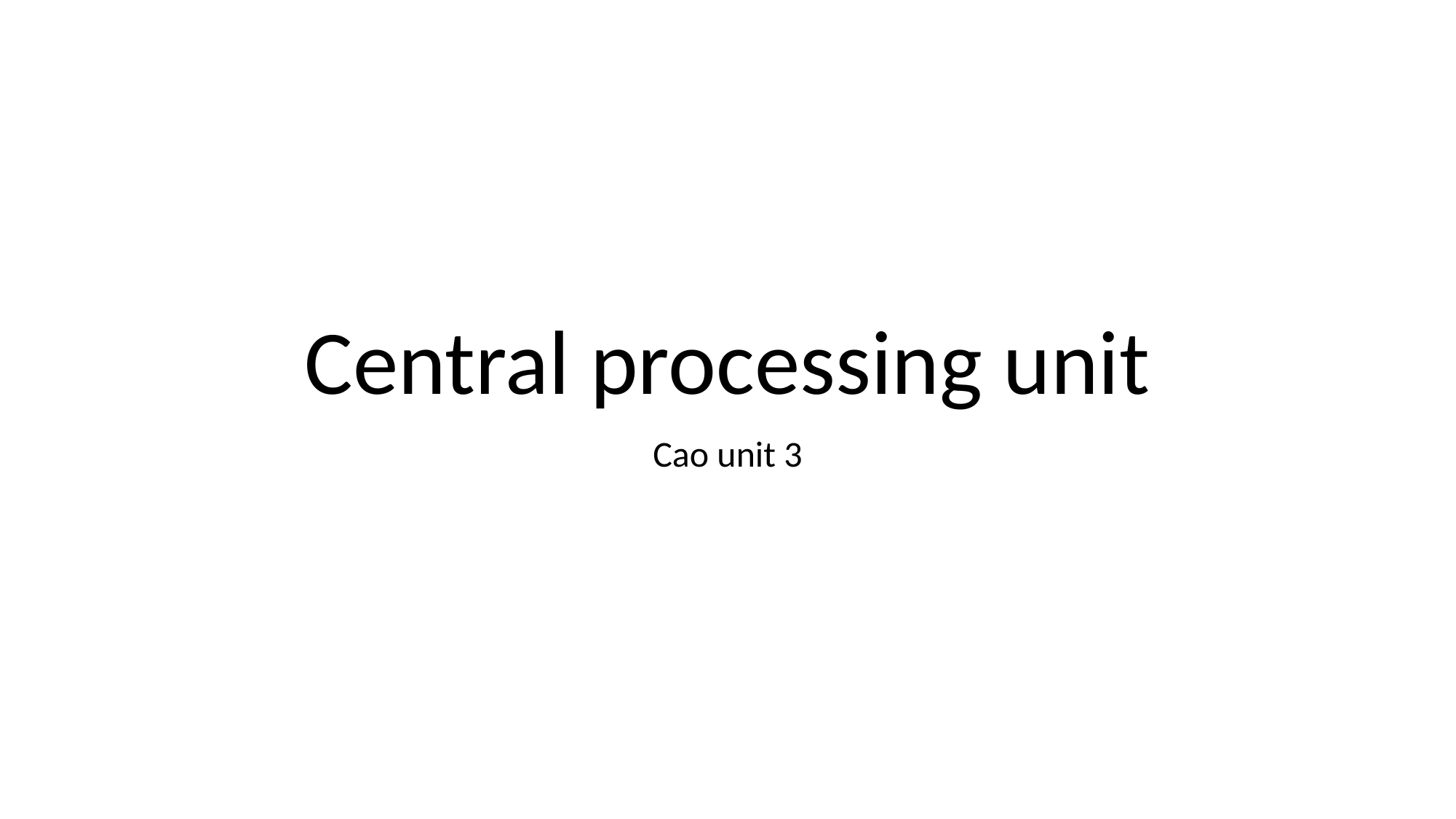

# Central processing unit
Cao unit 3